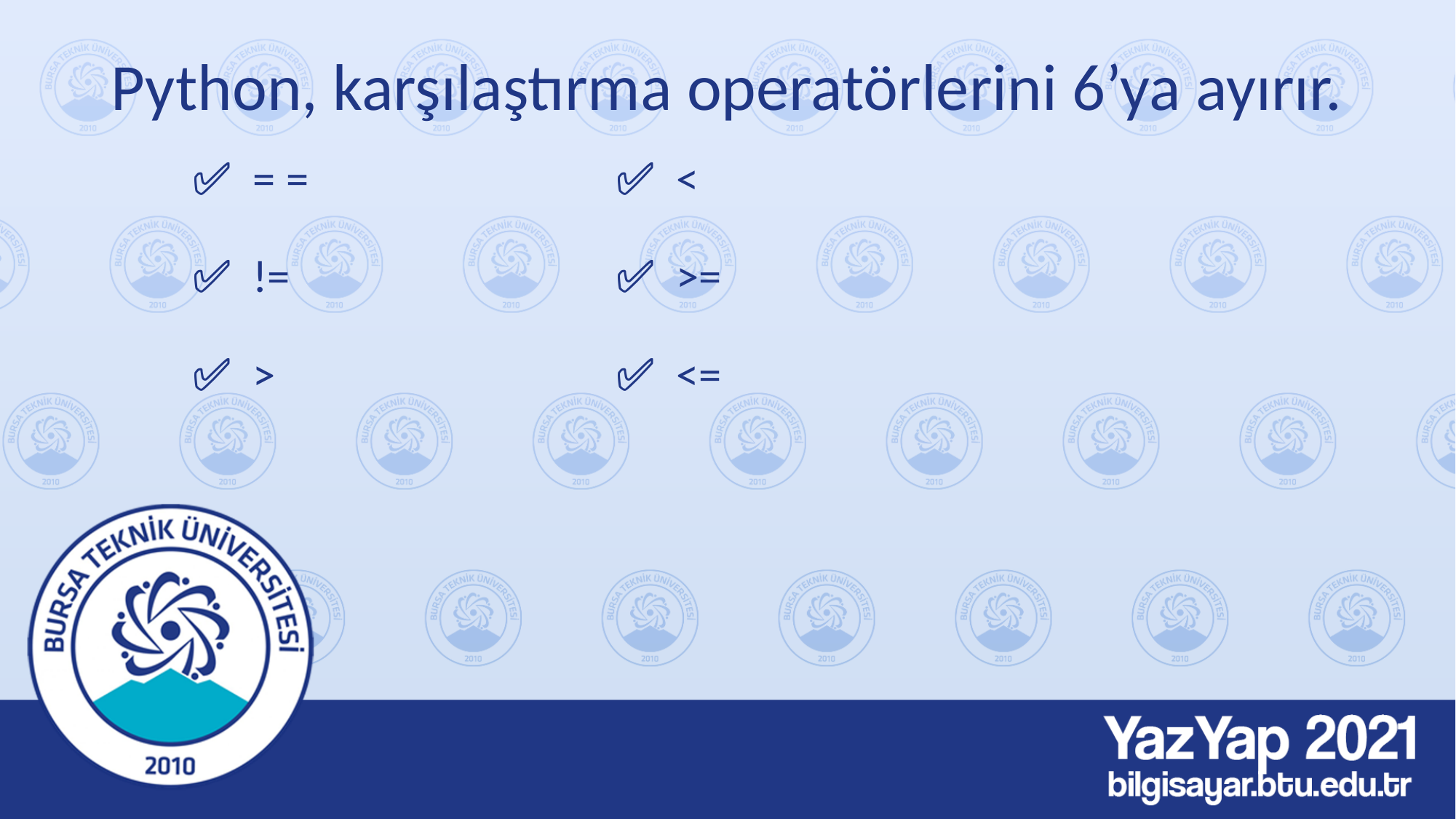

# Python, karşılaştırma operatörlerini 6’ya ayırır.
✅  = =

✅  !=

✅  >

✅  <

✅  >=

✅  <=